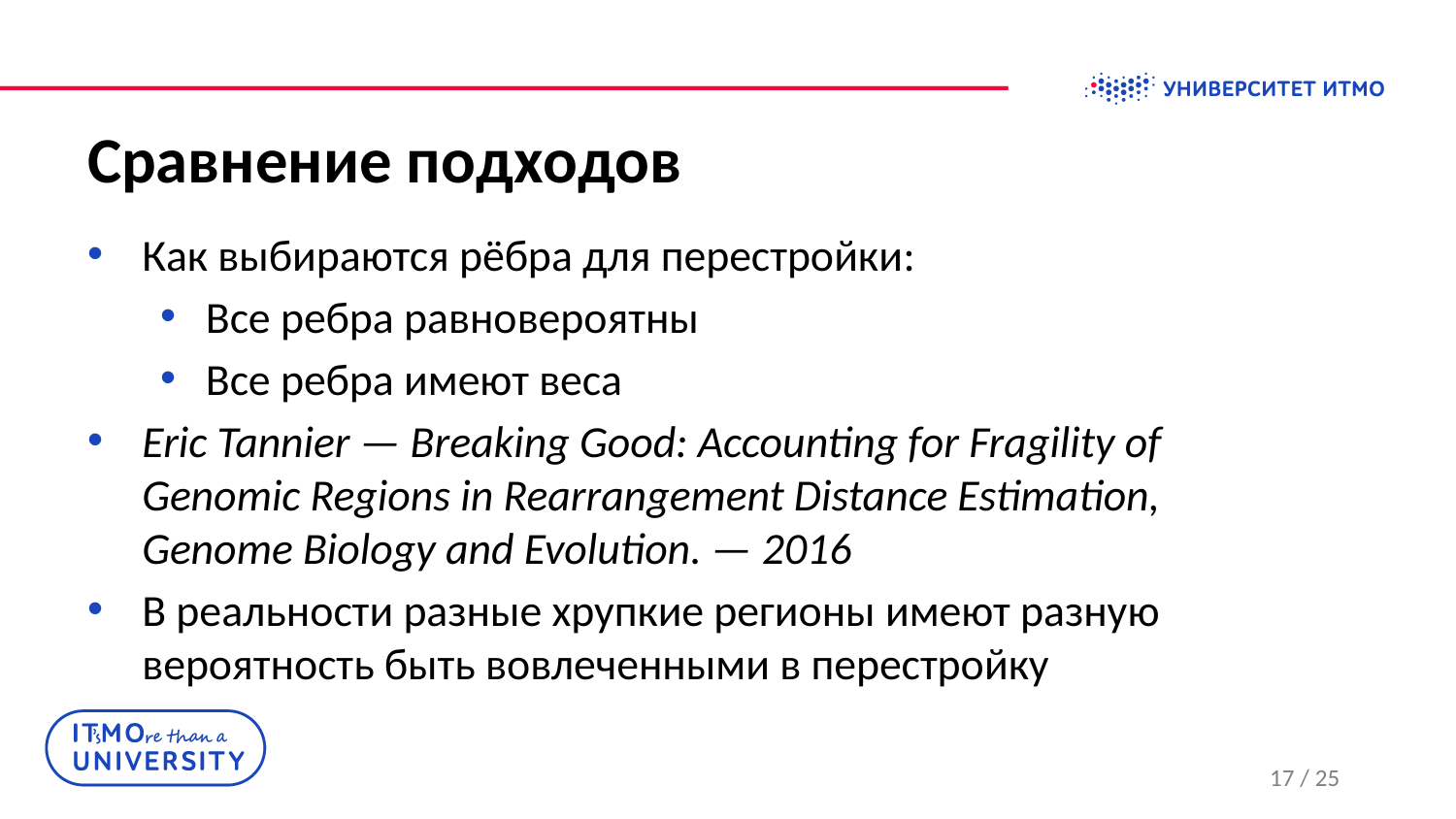

# Сравнение подходов
Как выбираются рёбра для перестройки:
Все ребра равновероятны
Все ребра имеют веса
Eric Tannier — Breaking Good: Accounting for Fragility of Genomic Regions in Rearrangement Distance Estimation, Genome Biology and Evolution. — 2016
В реальности разные хрупкие регионы имеют разную вероятность быть вовлеченными в перестройку
17 / 25